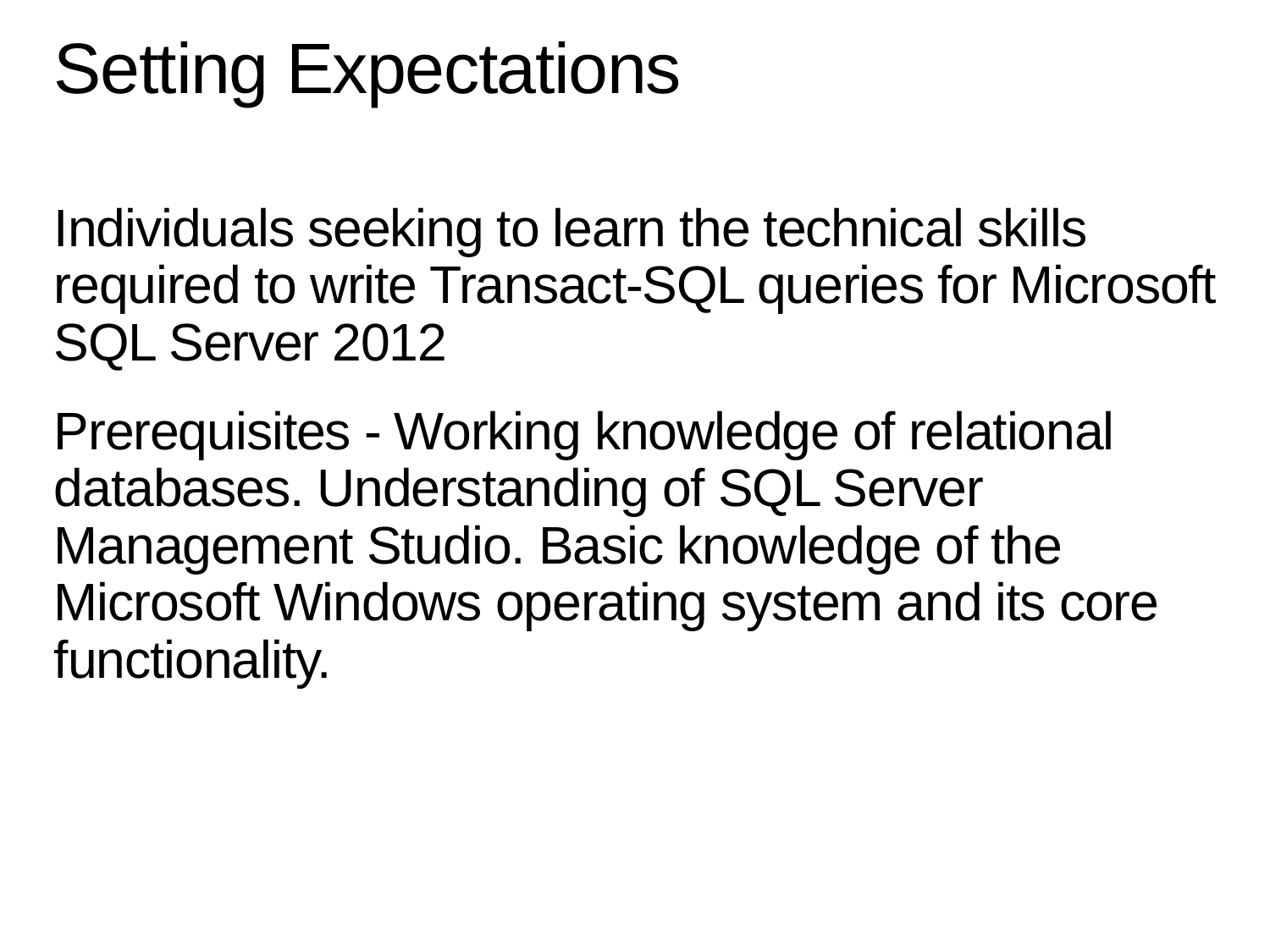

# Setting Expectations
Individuals seeking to learn the technical skills required to write Transact-SQL queries for Microsoft SQL Server 2012
Prerequisites - Working knowledge of relational databases. Understanding of SQL Server Management Studio. Basic knowledge of the Microsoft Windows operating system and its core functionality.